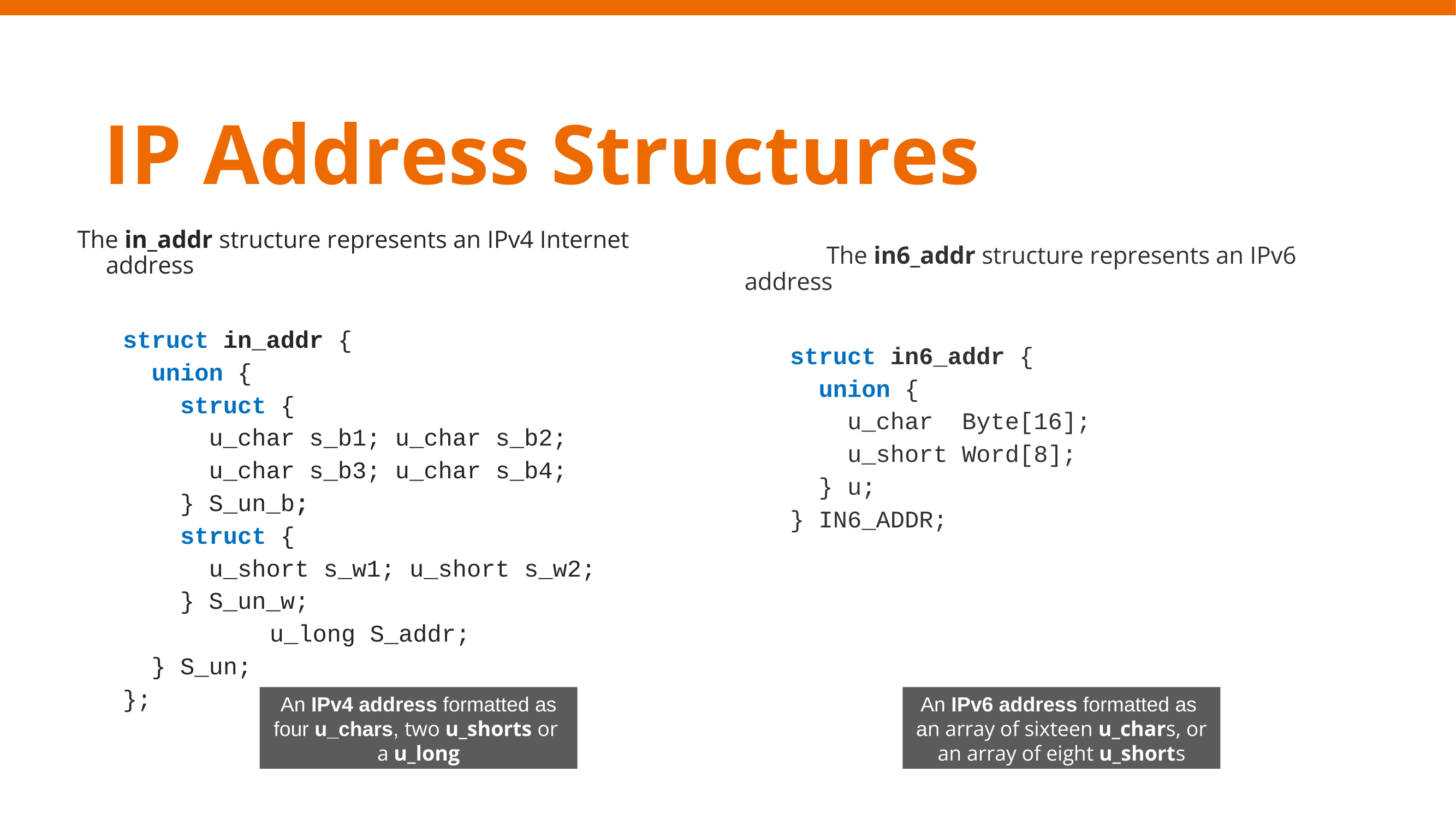

IP Address Structures
The in_addr structure represents an IPv4 Internet address

struct in_addr {
  union {
    struct {
      u_char s_b1; u_char s_b2;
      u_char s_b3; u_char s_b4;
    } S_un_b;
    struct {
      u_short s_w1; u_short s_w2;
    } S_un_w;
		u_long S_addr;
  } S_un;
};
	The in6_addr structure represents an IPv6 address

struct in6_addr {
  union {
    u_char  Byte[16];
    u_short Word[8];
  } u;
} IN6_ADDR;

An IPv4 address formatted as four u_chars, two u_shorts or
a u_long
An IPv6 address formatted as
an array of sixteen u_chars, or
an array of eight u_shorts